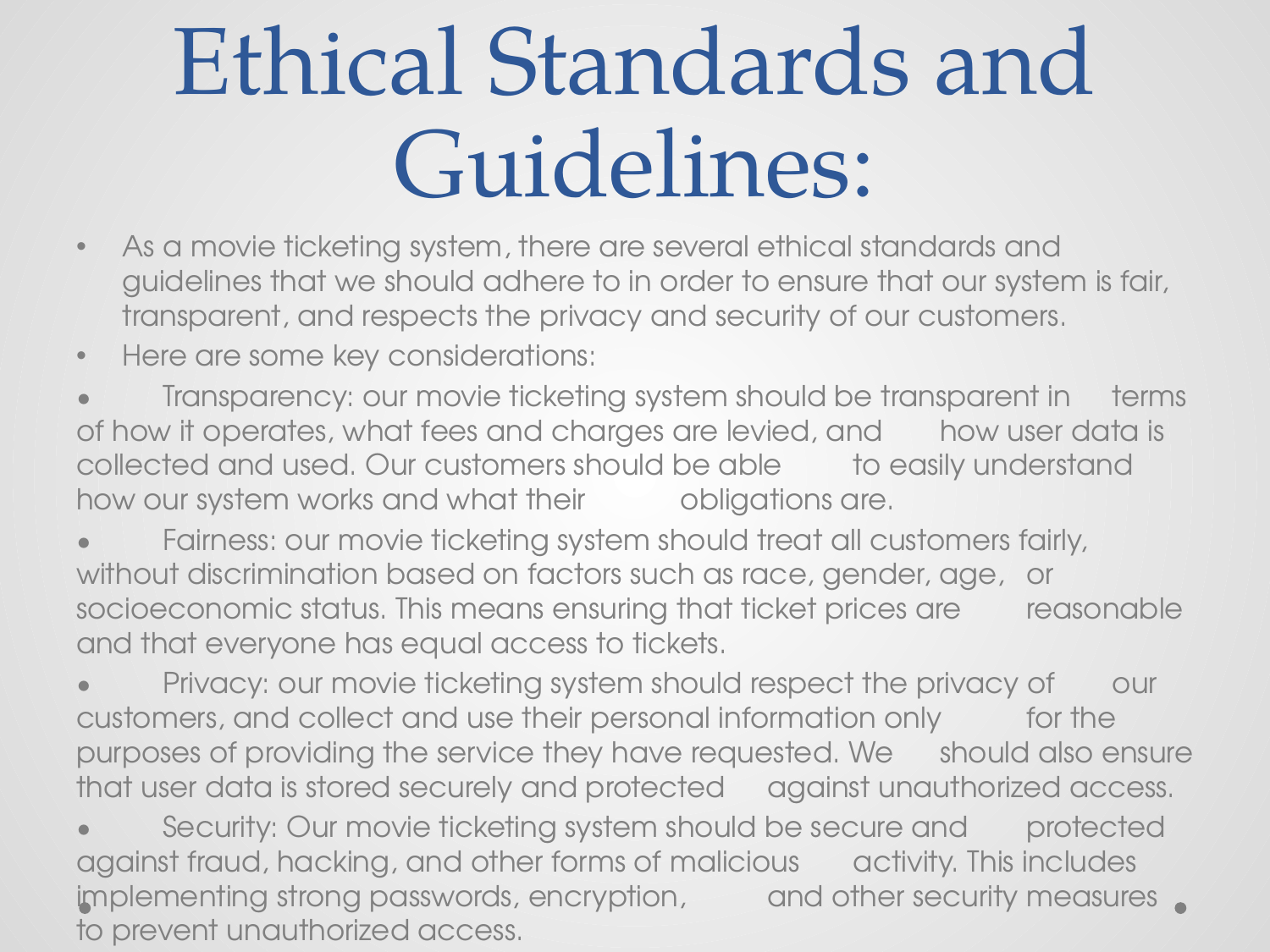

# Ethical Standards and Guidelines:
As a movie ticketing system, there are several ethical standards and guidelines that we should adhere to in order to ensure that our system is fair, transparent, and respects the privacy and security of our customers.
Here are some key considerations:
•	Transparency: our movie ticketing system should be transparent in 	terms of how it operates, what fees and charges are levied, and 	how user data is collected and used. Our customers should be able 	to easily understand how our system works and what their 	obligations are.
•	Fairness: our movie ticketing system should treat all customers fairly, 	without discrimination based on factors such as race, gender, age, 	or socioeconomic status. This means ensuring that ticket prices are 	reasonable and that everyone has equal access to tickets.
•	Privacy: our movie ticketing system should respect the privacy of 	our customers, and collect and use their personal information only 	for the purposes of providing the service they have requested. We 	should also ensure that user data is stored securely and protected 	against unauthorized access.
•	Security: Our movie ticketing system should be secure and 	protected against fraud, hacking, and other forms of malicious 	activity. This includes implementing strong passwords, encryption, 	and other security measures to prevent unauthorized access.